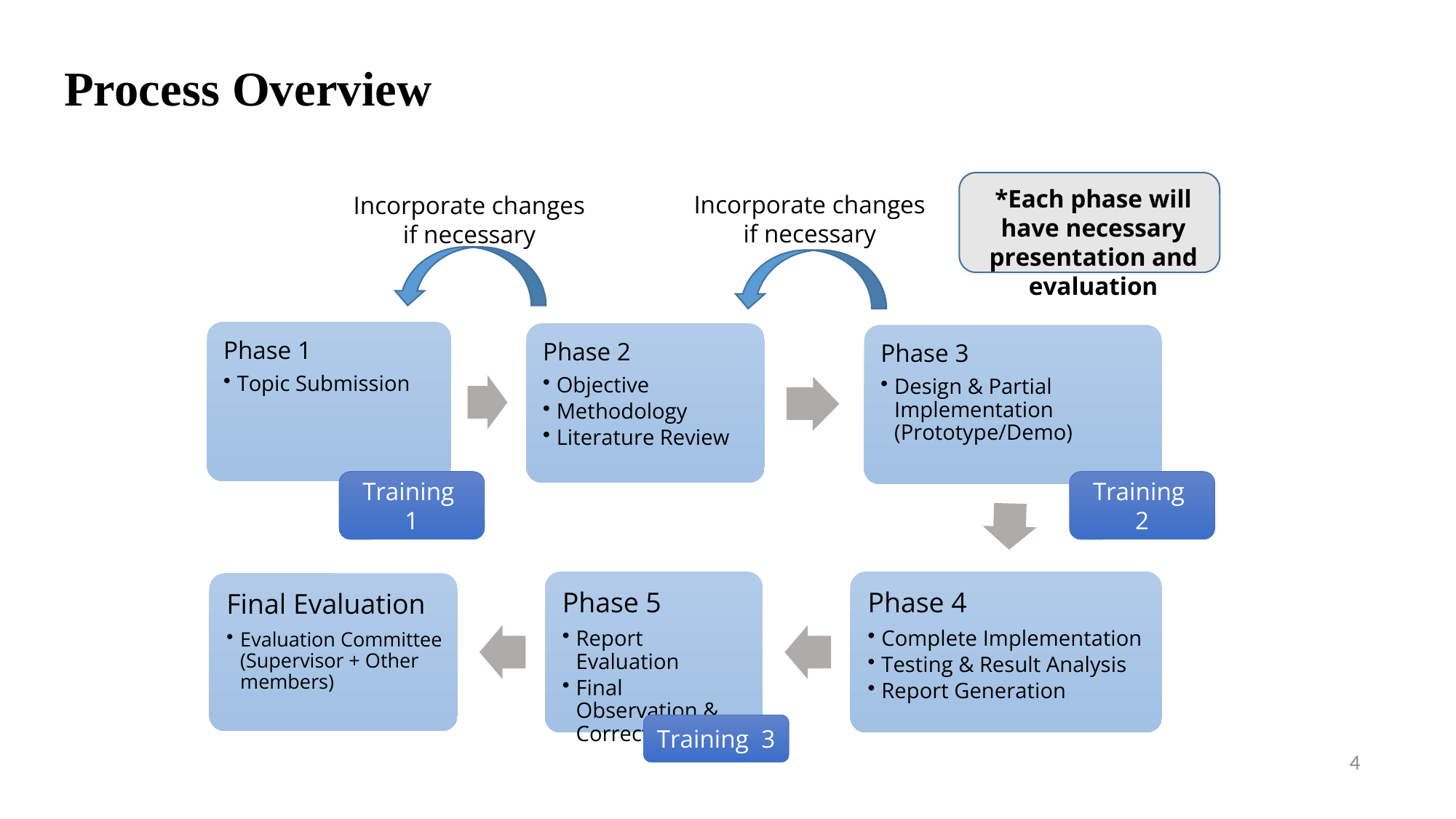

# Process Overview

*Each phase will have necessary presentation and evaluation
Incorporate changes if necessary
Incorporate changes if necessary

Phase 1
Topic Submission

Phase 2
Objective
Methodology
Literature Review

Phase 3
Design & Partial Implementation (Prototype/Demo)

Phase 4
Complete Implementation
Testing & Result Analysis
Report Generation

Phase 5
Report Evaluation
Final Observation & Correction

Final Evaluation
Evaluation Committee (Supervisor + Other members)

Training  1
Training  2
Training  3
4